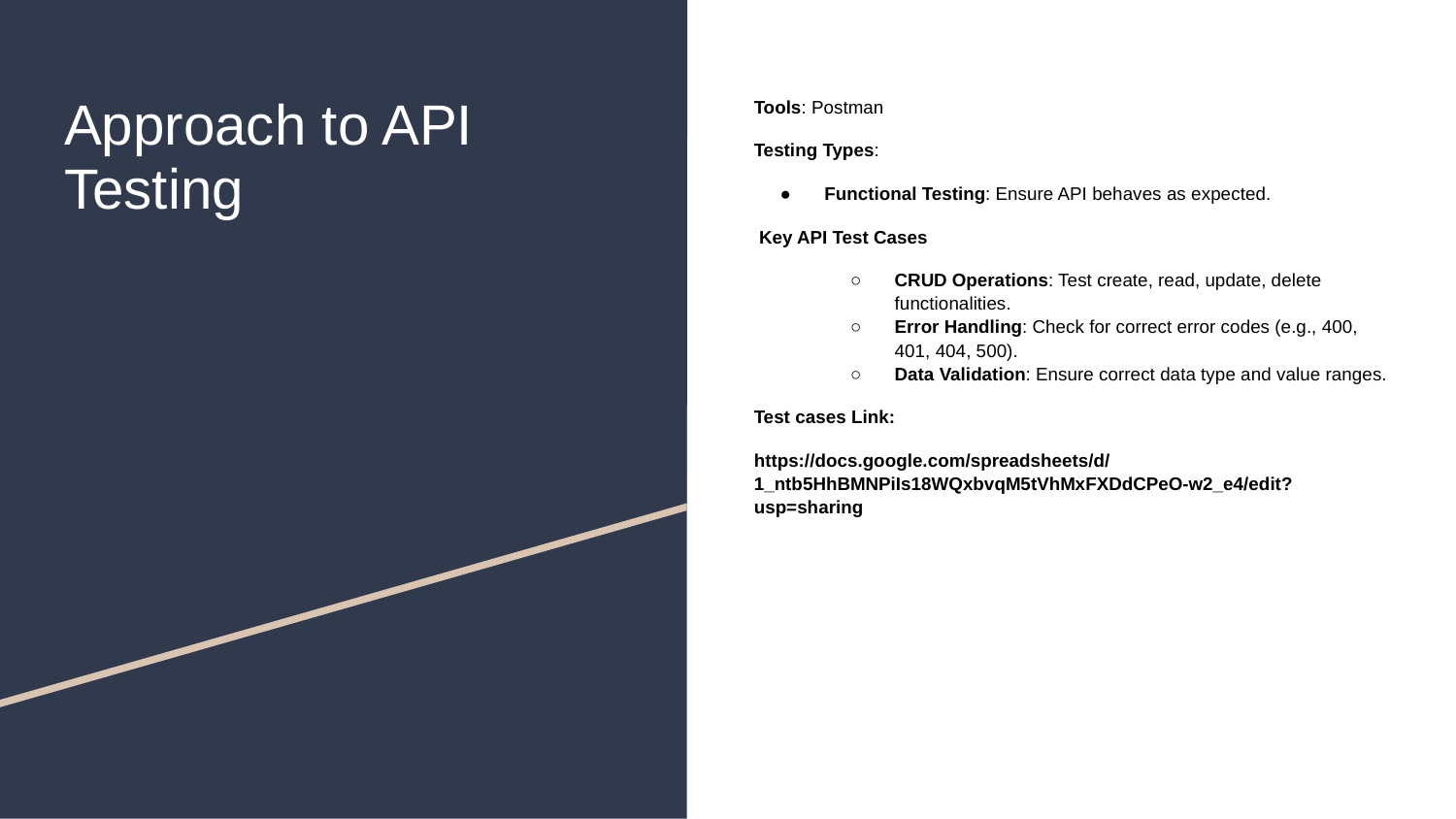

# Approach to API Testing
Tools: Postman
Testing Types:
Functional Testing: Ensure API behaves as expected.
 Key API Test Cases
CRUD Operations: Test create, read, update, delete functionalities.
Error Handling: Check for correct error codes (e.g., 400, 401, 404, 500).
Data Validation: Ensure correct data type and value ranges.
Test cases Link:
https://docs.google.com/spreadsheets/d/1_ntb5HhBMNPiIs18WQxbvqM5tVhMxFXDdCPeO-w2_e4/edit?usp=sharing